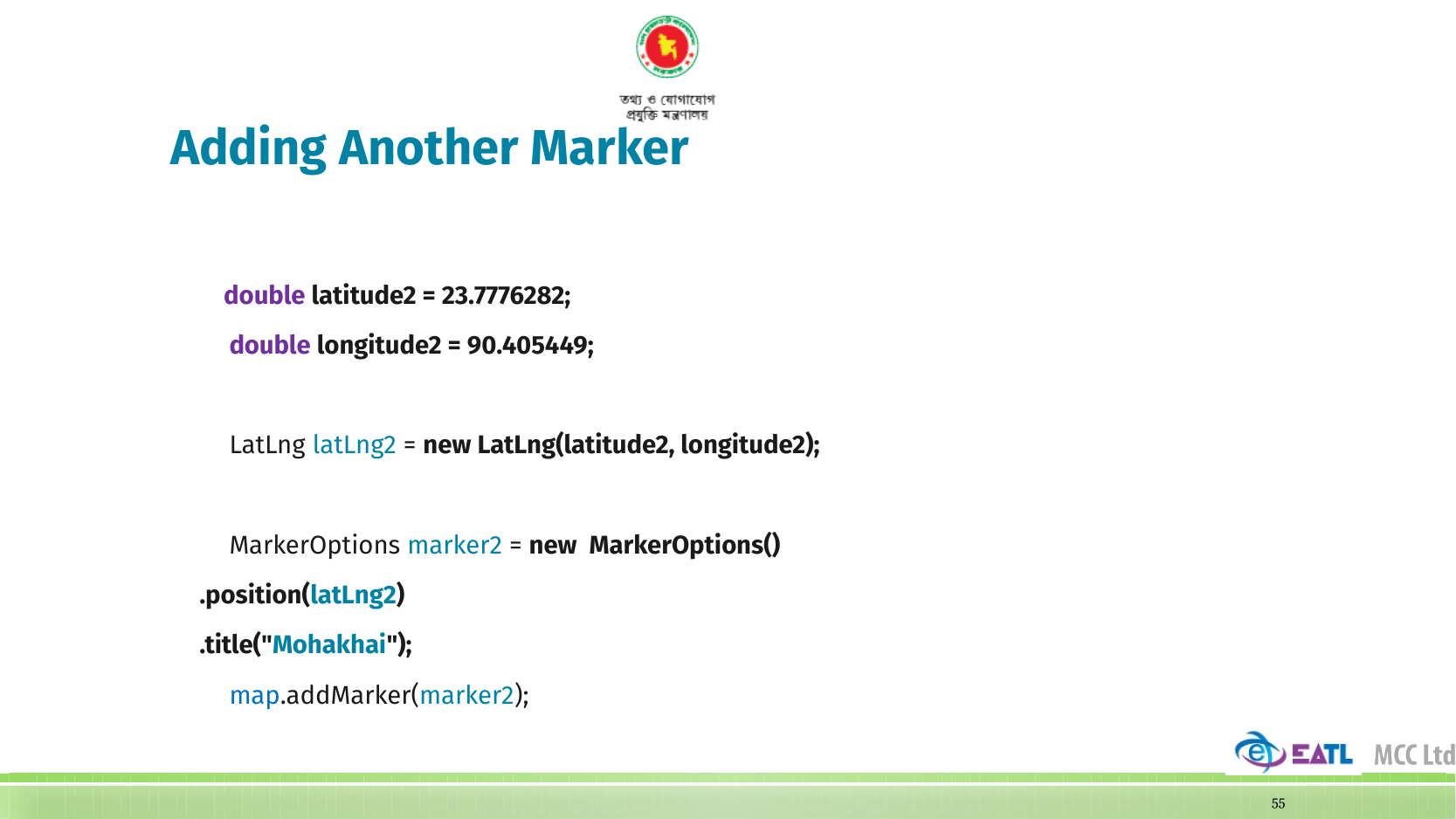

# Adding Another Marker

	    double latitude2 = 23.7776282;
        double longitude2 = 90.405449;

        LatLng latLng2 = new LatLng(latitude2, longitude2);

        MarkerOptions marker2 = new  MarkerOptions()
			.position(latLng2)
			.title("Mohakhai");
        map.addMarker(marker2);
55